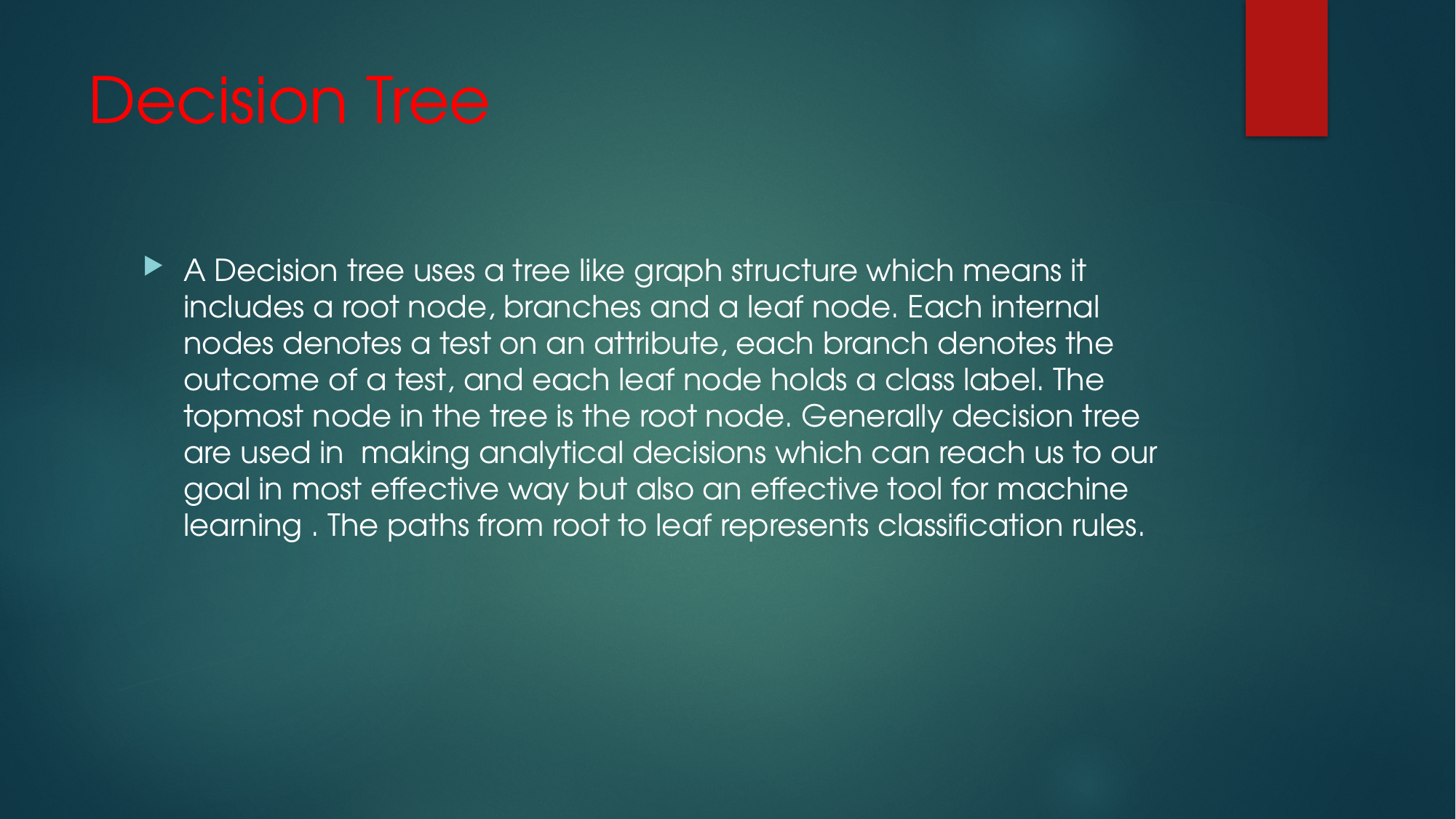

# Decision Tree
A Decision tree uses a tree like graph structure which means it includes a root node, branches and a leaf node. Each internal nodes denotes a test on an attribute, each branch denotes the outcome of a test, and each leaf node holds a class label. The topmost node in the tree is the root node. Generally decision tree are used in  making analytical decisions which can reach us to our goal in most effective way but also an effective tool for machine learning . The paths from root to leaf represents classification rules.